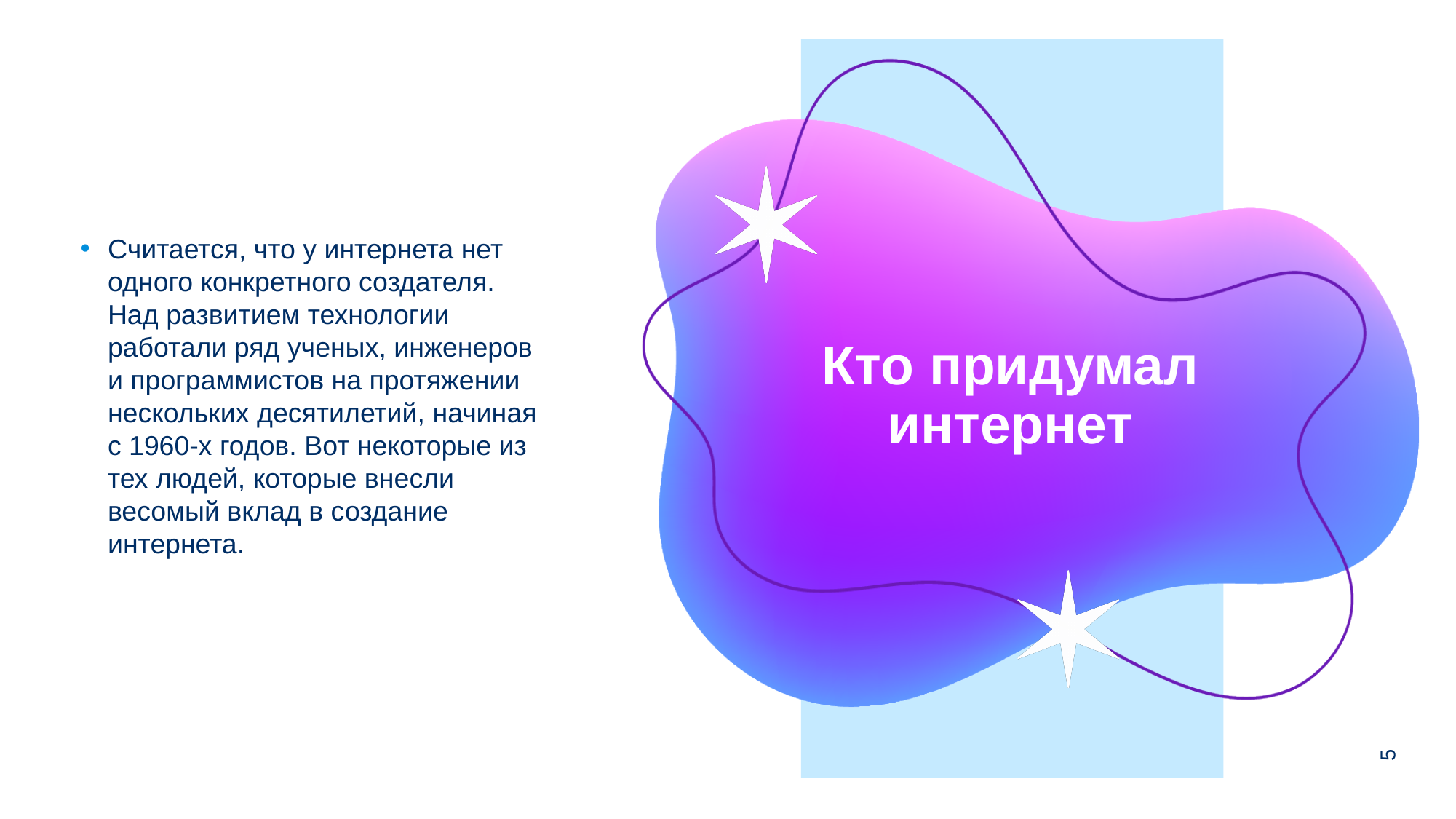

Считается, что у интернета нет одного конкретного создателя. Над развитием технологии работали ряд ученых, инженеров и программистов на протяжении нескольких десятилетий, начиная с 1960-х годов. Вот некоторые из тех людей, которые внесли весомый вклад в создание интернета.
# Кто придумал интернет

5